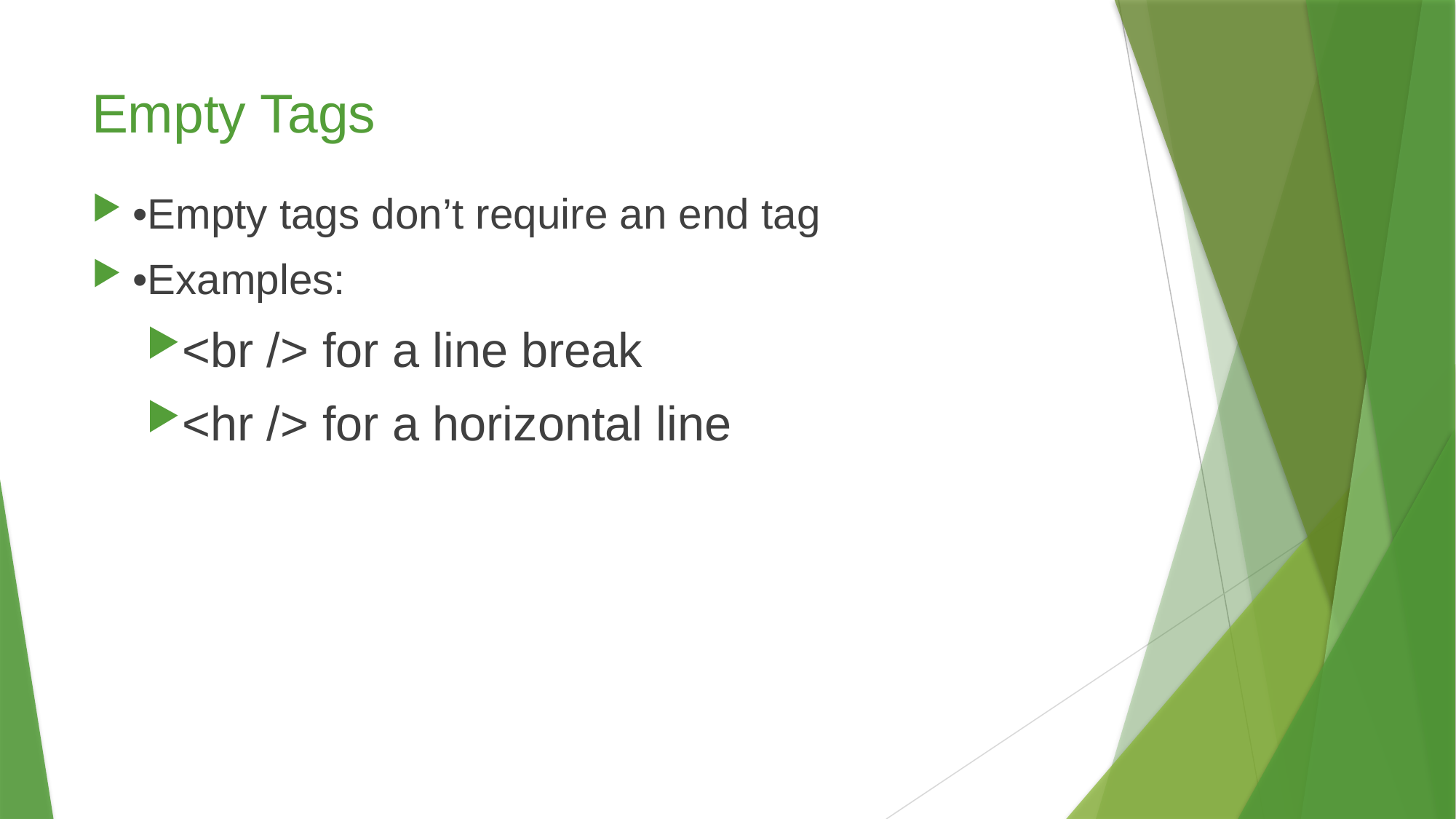

# Empty Tags
•Empty tags don’t require an end tag
•Examples:
<br /> for a line break
<hr /> for a horizontal line